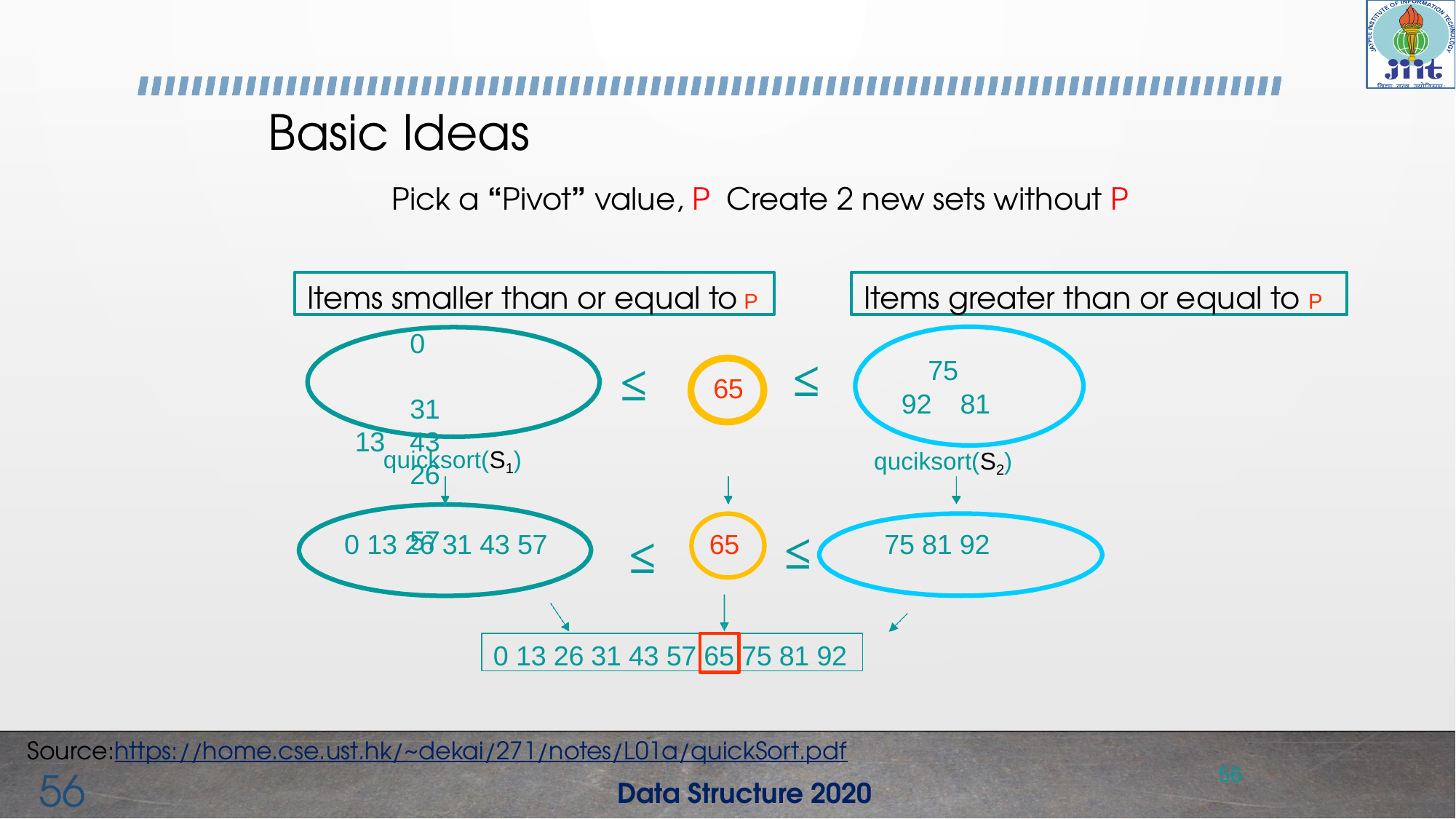

# Basic Ideas
Pick a “Pivot” value, P  Create 2 new sets without P
Items smaller than or equal to P
Items greater than or equal to P
0	31
13	43
26	57

≤
≤
75
92	81
quciksort(S2)

65
quicksort(S1)

≤
≤
0 13 26 31 43 57
65
75 81 92

0 13 26 31 43 57 65 75 81 92
Source:https://home.cse.ust.hk/~dekai/271/notes/L01a/quickSort.pdf

56
56